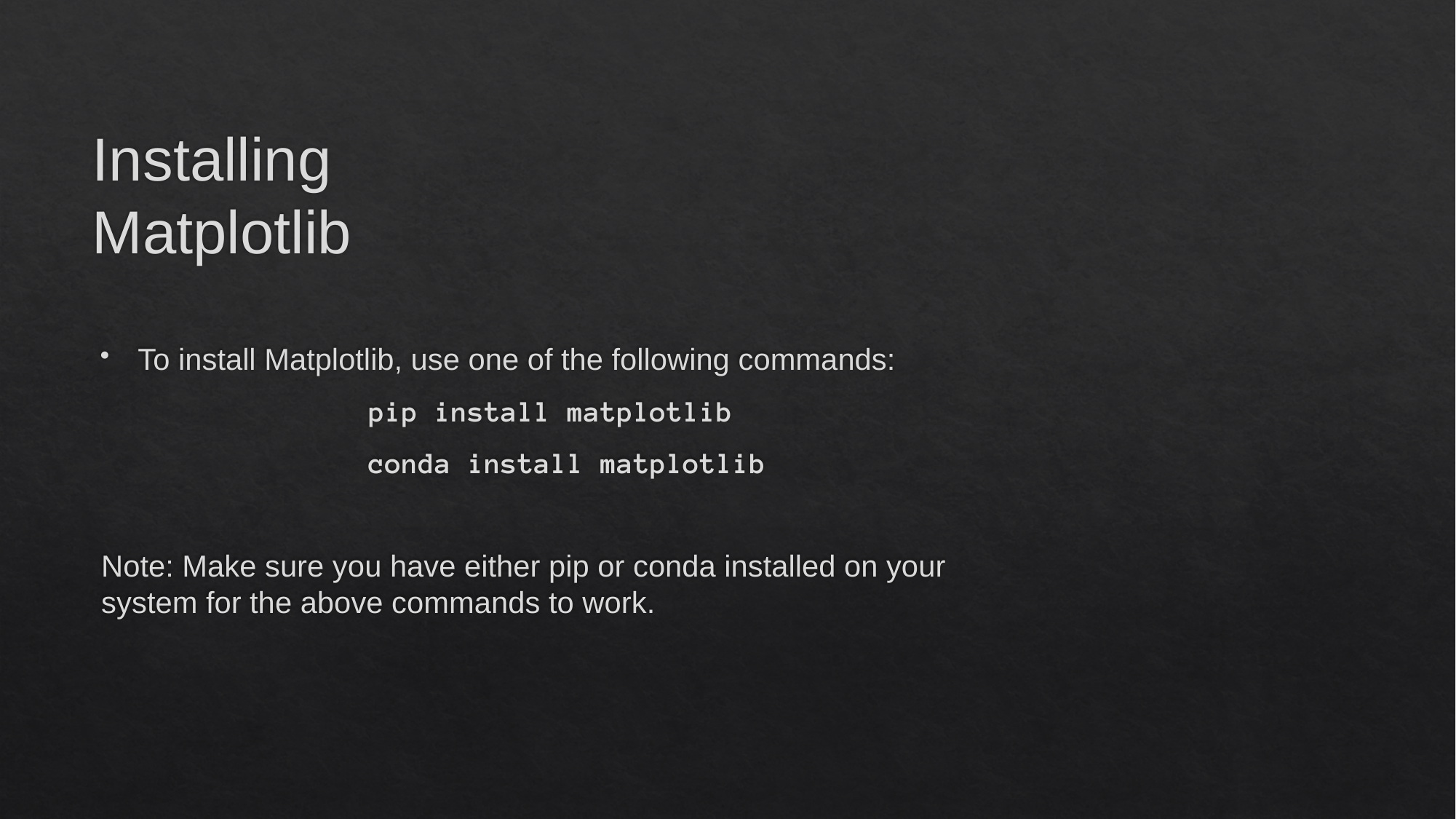

# Installing Matplotlib
To install Matplotlib, use one of the following commands:
		pip install matplotlib
		conda install matplotlib

Note: Make sure you have either pip or conda installed on your system for the above commands to work.